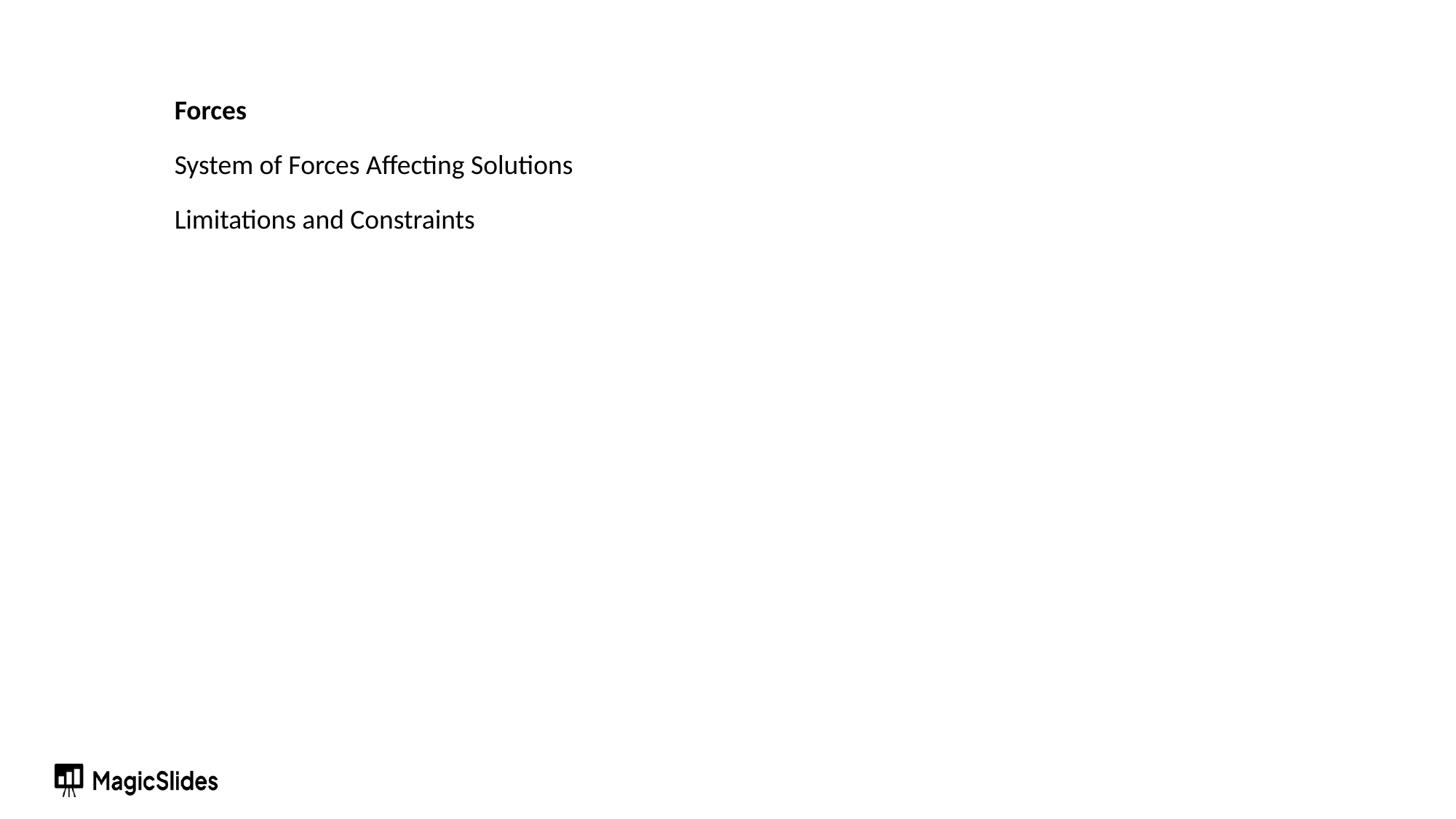

Forces
System of Forces Affecting Solutions
Limitations and Constraints